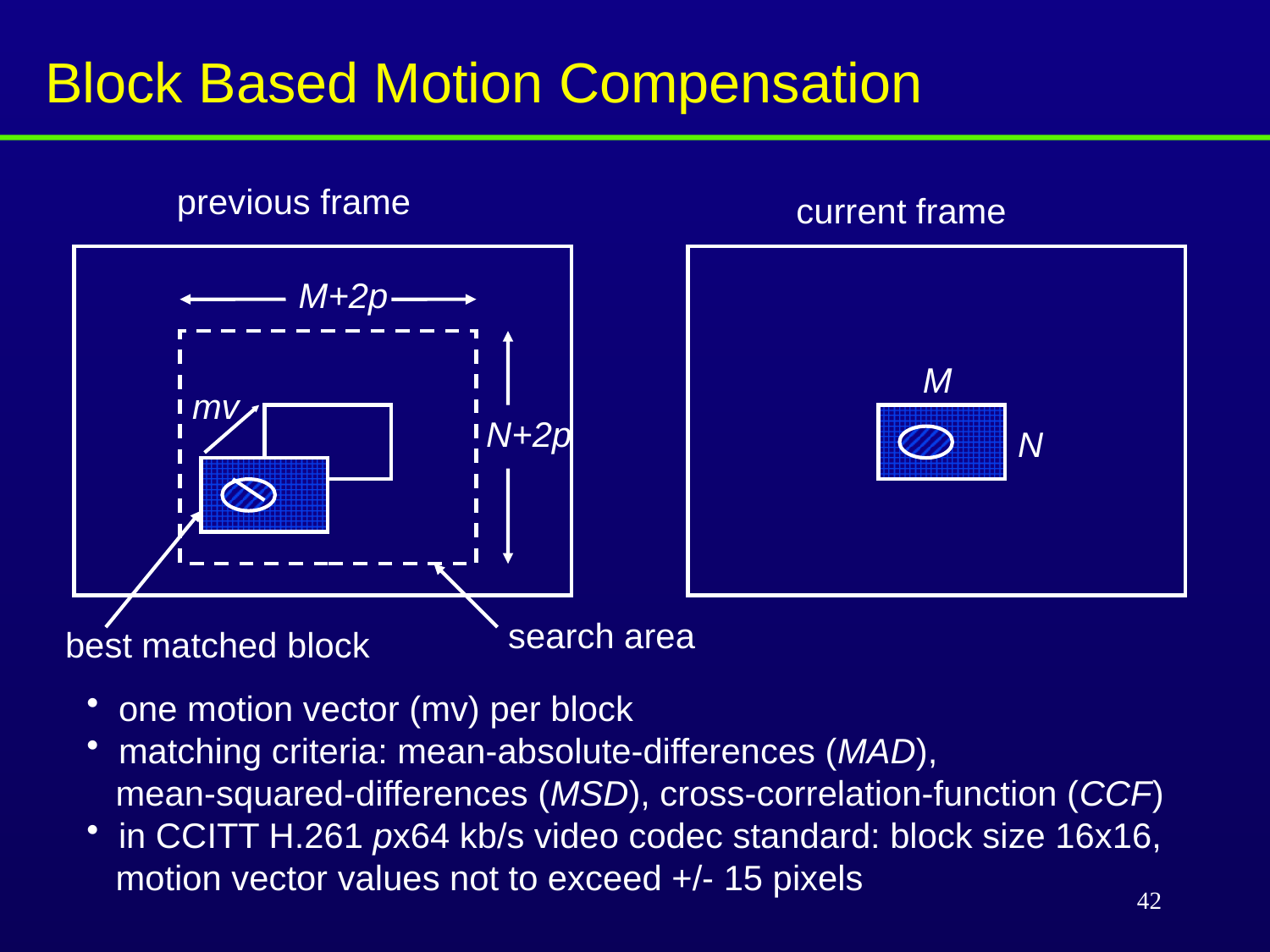

Block Based Motion Compensation
previous frame
current frame

M+2p

 N+2p

M

N
mv

search area
best matched block
  one motion vector (mv) per block
  matching criteria: mean-absolute-differences (MAD),
   mean-squared-differences (MSD), cross-correlation-function (CCF)
  in CCITT H.261 px64 kb/s video codec standard: block size 16x16,
   motion vector values not to exceed +/- 15 pixels
42